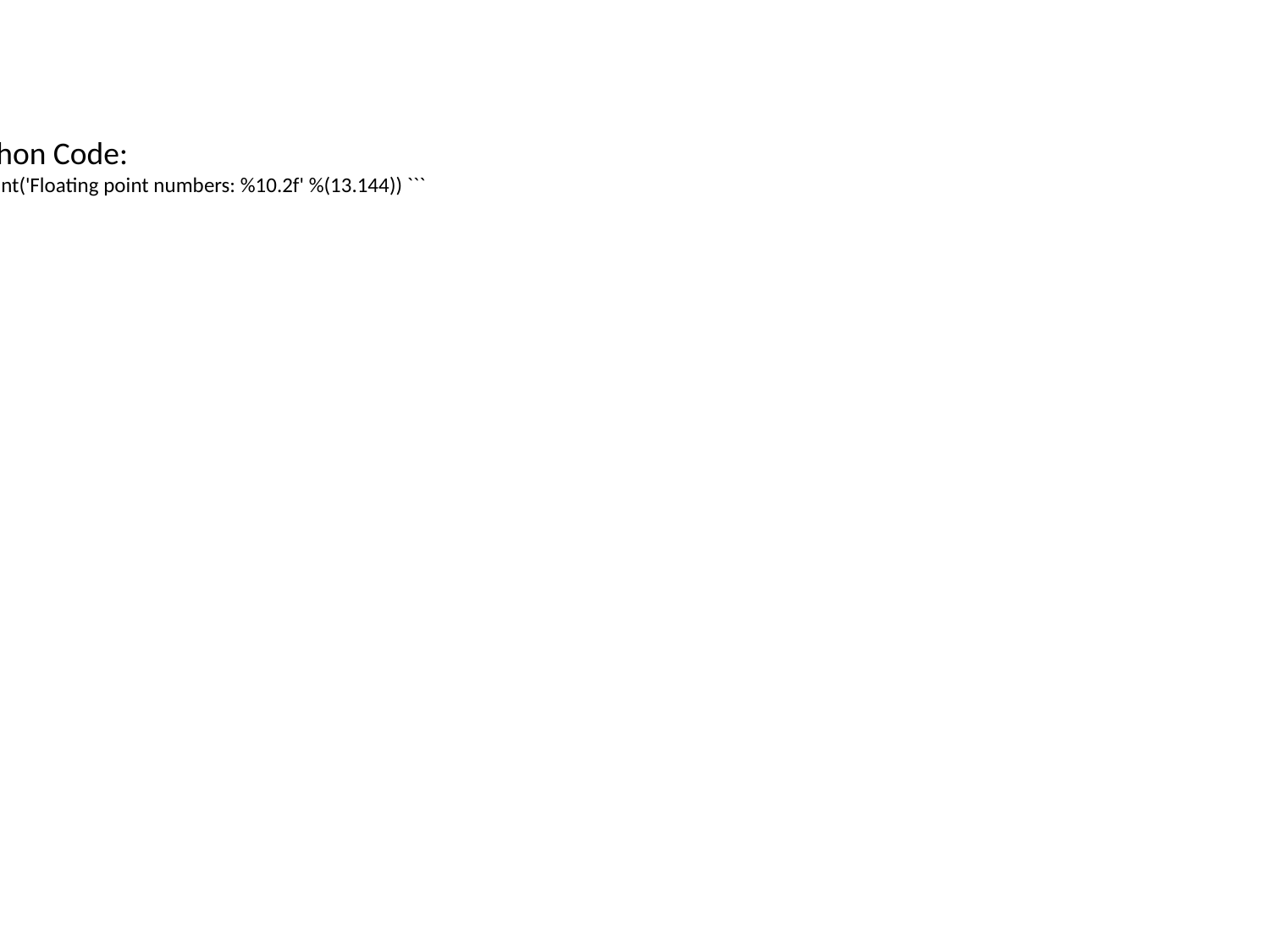

Python Code:
``` print('Floating point numbers: %10.2f' %(13.144)) ```